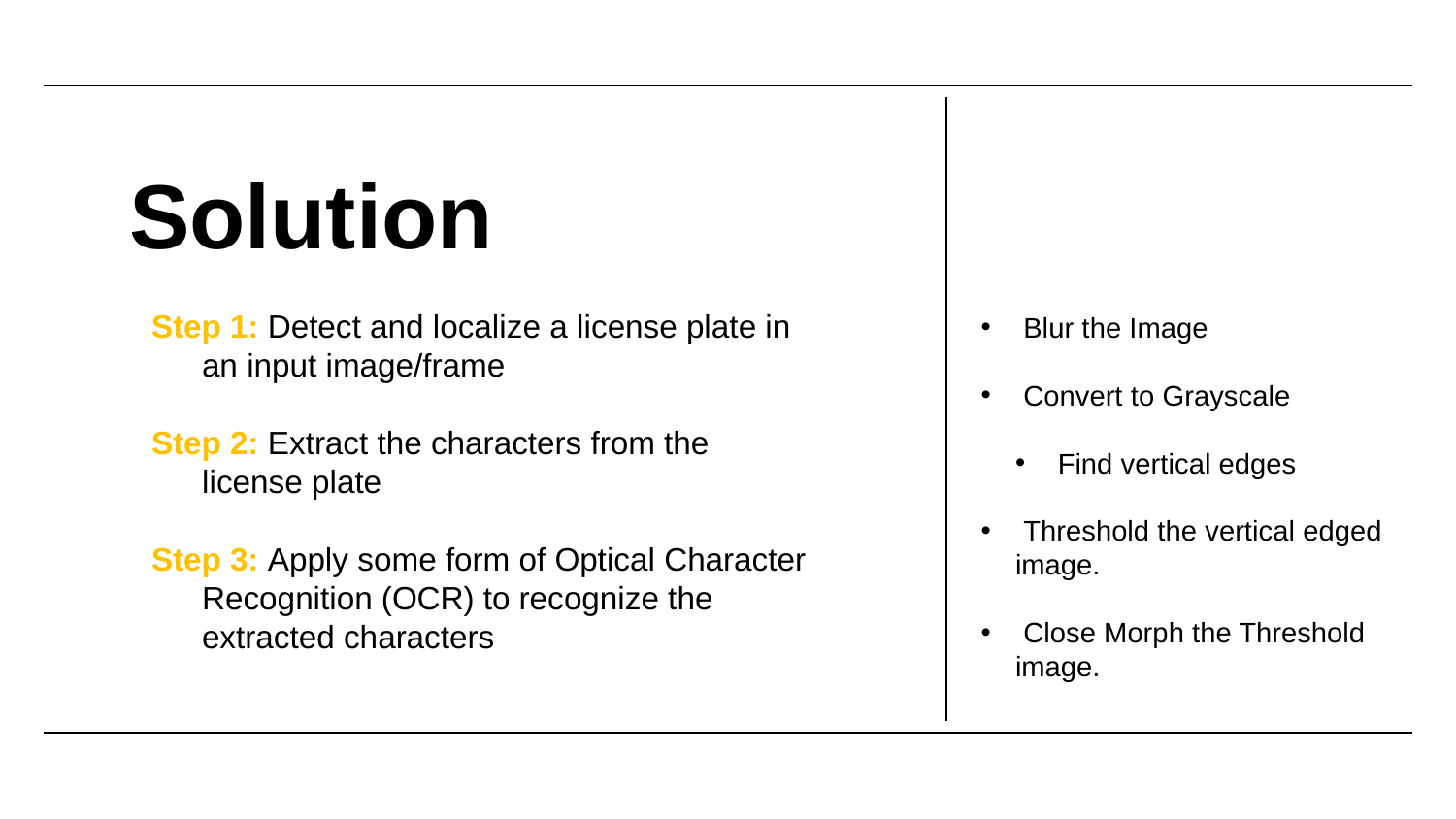

# Solution
 Blur the Image

 Convert to Grayscale

 Find vertical edges

 Threshold the vertical edged image.

 Close Morph the Threshold image.
Step 1: Detect and localize a license plate in an input image/frame

Step 2: Extract the characters from the license plate

Step 3: Apply some form of Optical Character Recognition (OCR) to recognize the extracted characters